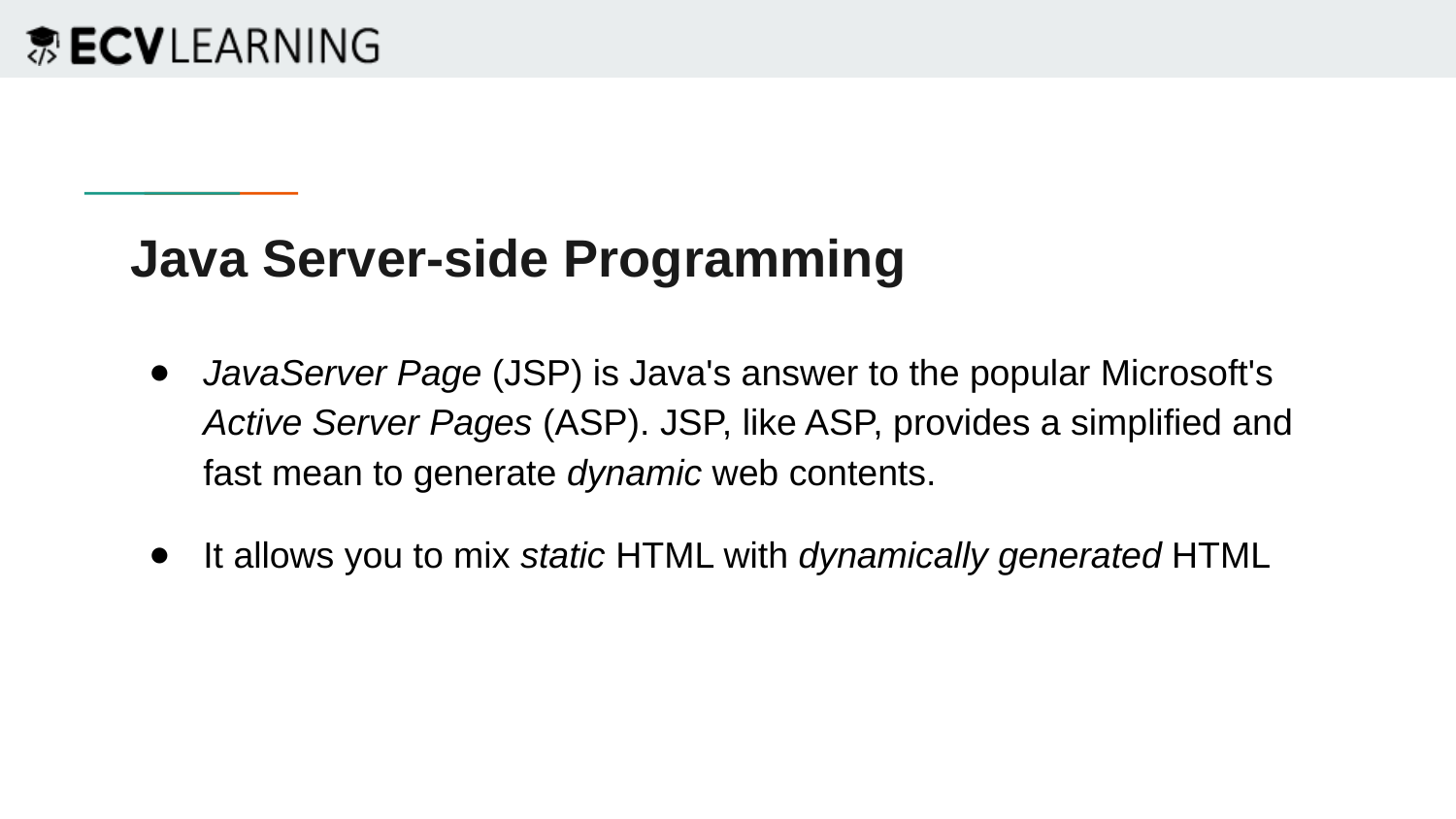

# Java Server-side Programming
JavaServer Page (JSP) is Java's answer to the popular Microsoft's Active Server Pages (ASP). JSP, like ASP, provides a simplified and fast mean to generate dynamic web contents.
It allows you to mix static HTML with dynamically generated HTML